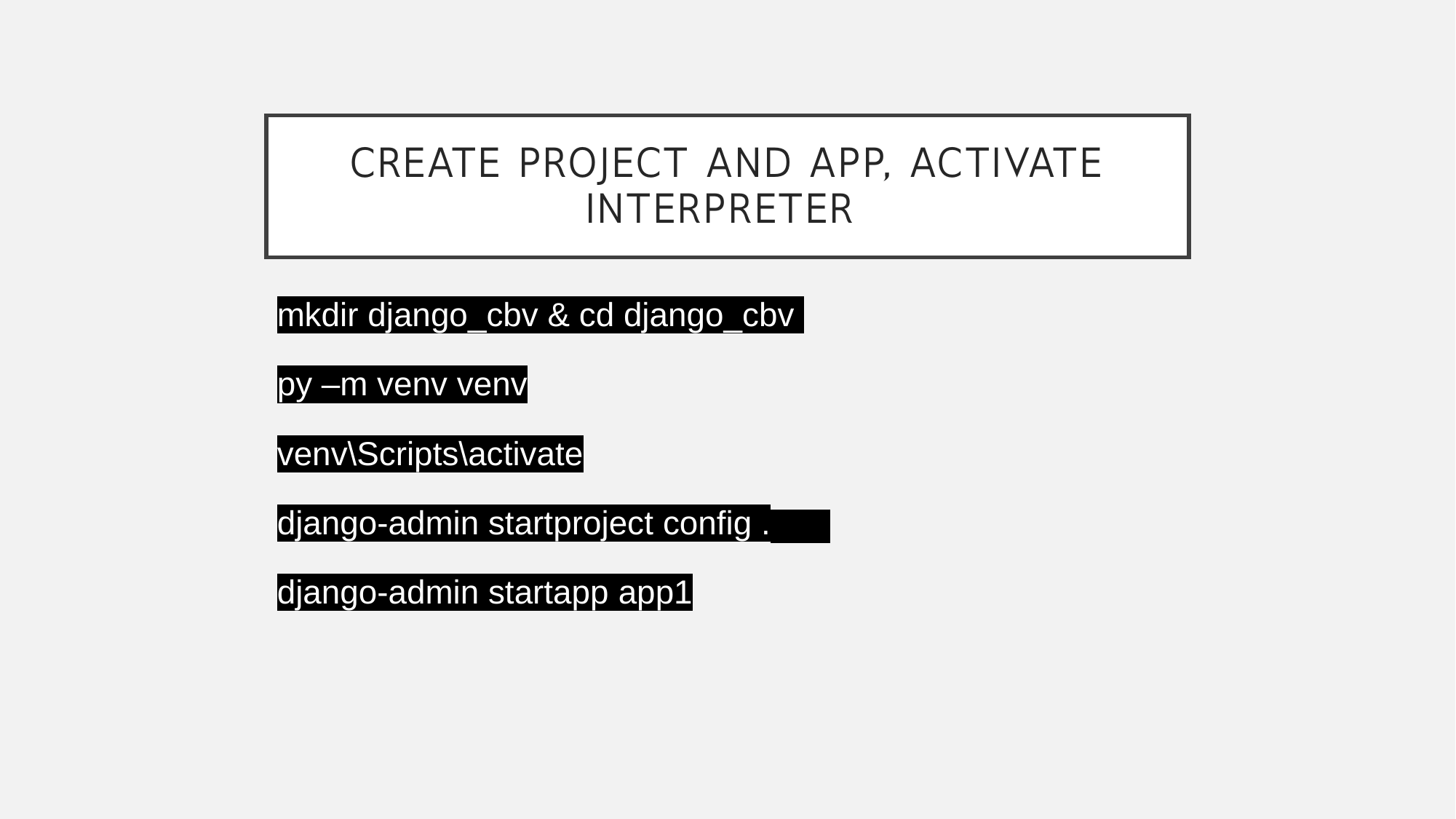

# Create project and app, activate interpreter
mkdir django_cbv & cd django_cbv
py –m venv venv
venv\Scripts\activate
django-admin startproject config .
django-admin startapp app1